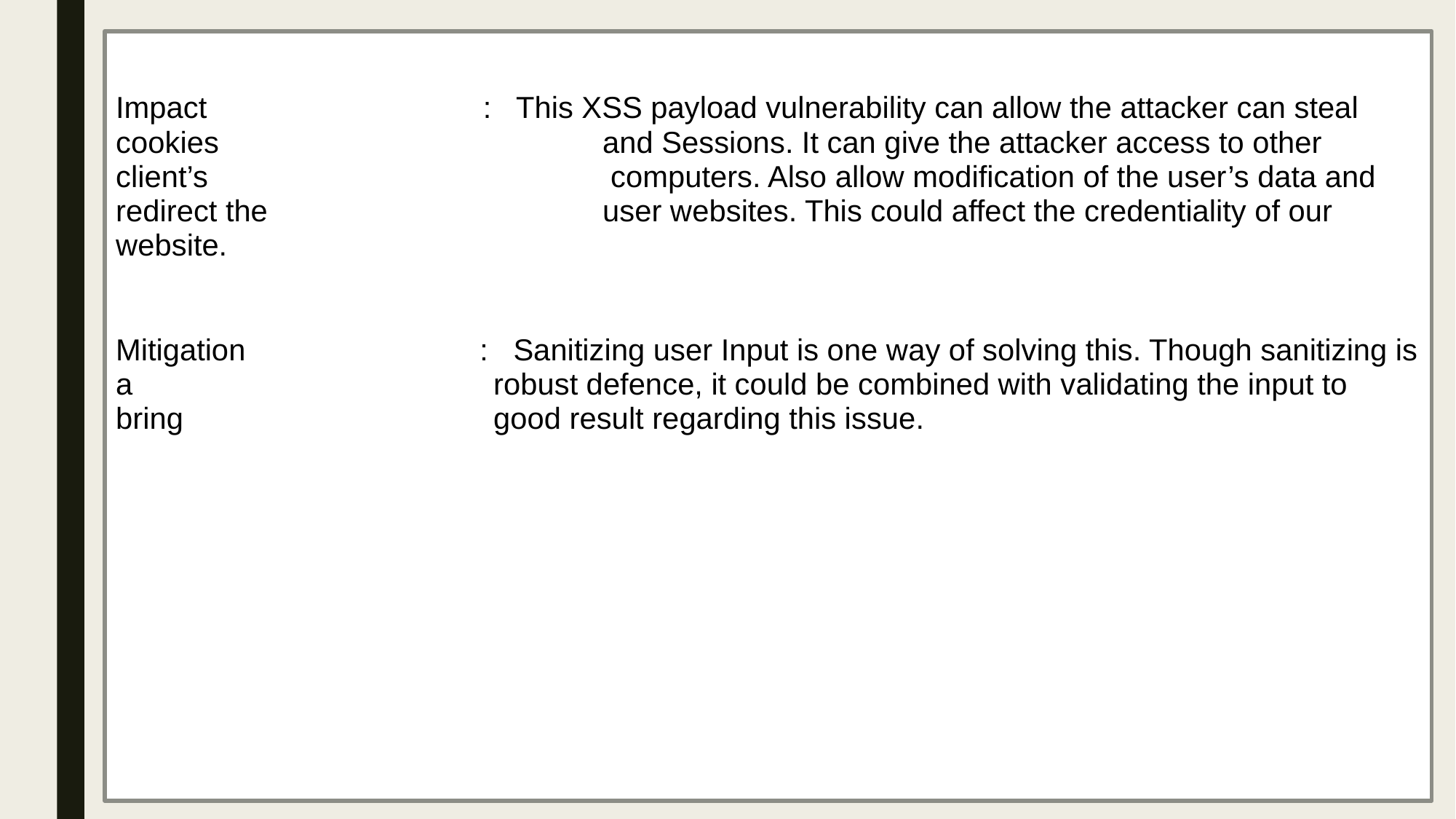

Impact                                 :   This XSS payload vulnerability can allow the attacker can steal cookies 			      and Sessions. It can give the attacker access to other client’s 			                    computers. Also allow modification of the user’s data and redirect the 			      user websites. This could affect the credentiality of our website.

Mitigation                            :   Sanitizing user Input is one way of solving this. Though sanitizing is a 			      robust defence, it could be combined with validating the input to bring 			      good result regarding this issue.